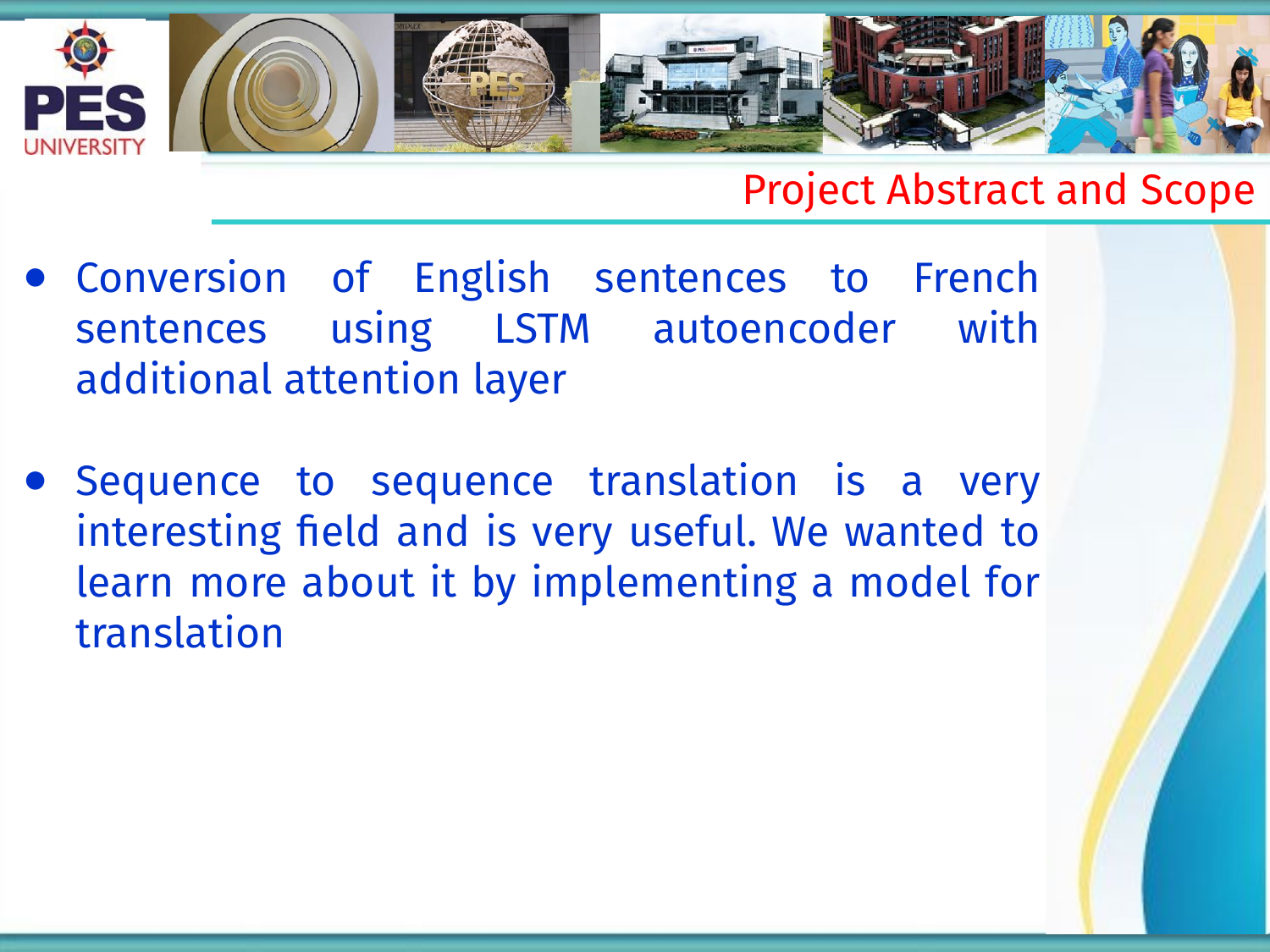

# Project Abstract and Scope
Conversion of English sentences to French sentences using LSTM autoencoder with additional attention layer

Sequence to sequence translation is a very interesting field and is very useful. We wanted to learn more about it by implementing a model for translation